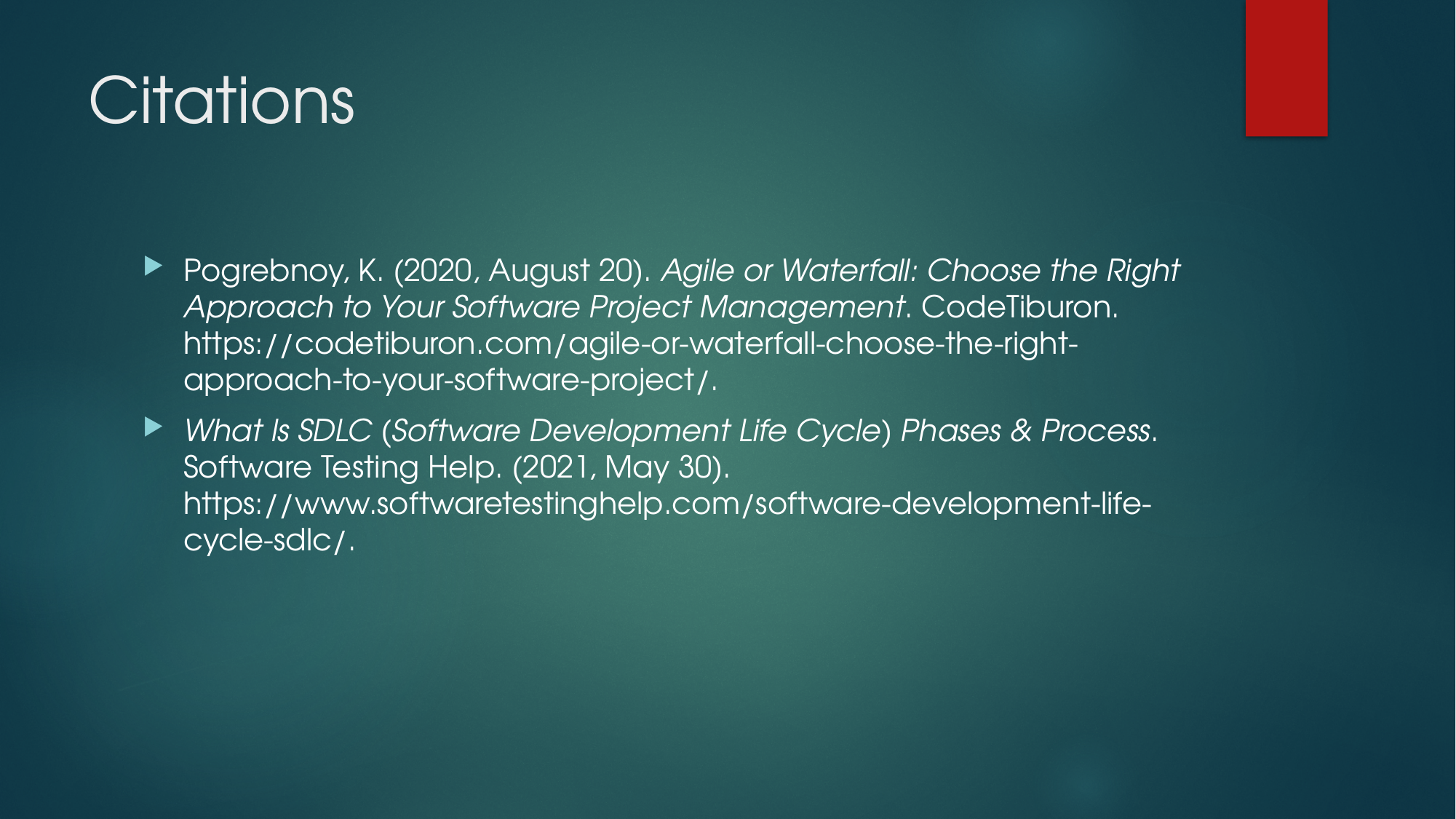

# Citations
Pogrebnoy, K. (2020, August 20). Agile or Waterfall: Choose the Right Approach to Your Software Project Management. CodeTiburon. https://codetiburon.com/agile-or-waterfall-choose-the-right-approach-to-your-software-project/.
What Is SDLC (Software Development Life Cycle) Phases & Process. Software Testing Help. (2021, May 30). https://www.softwaretestinghelp.com/software-development-life-cycle-sdlc/.